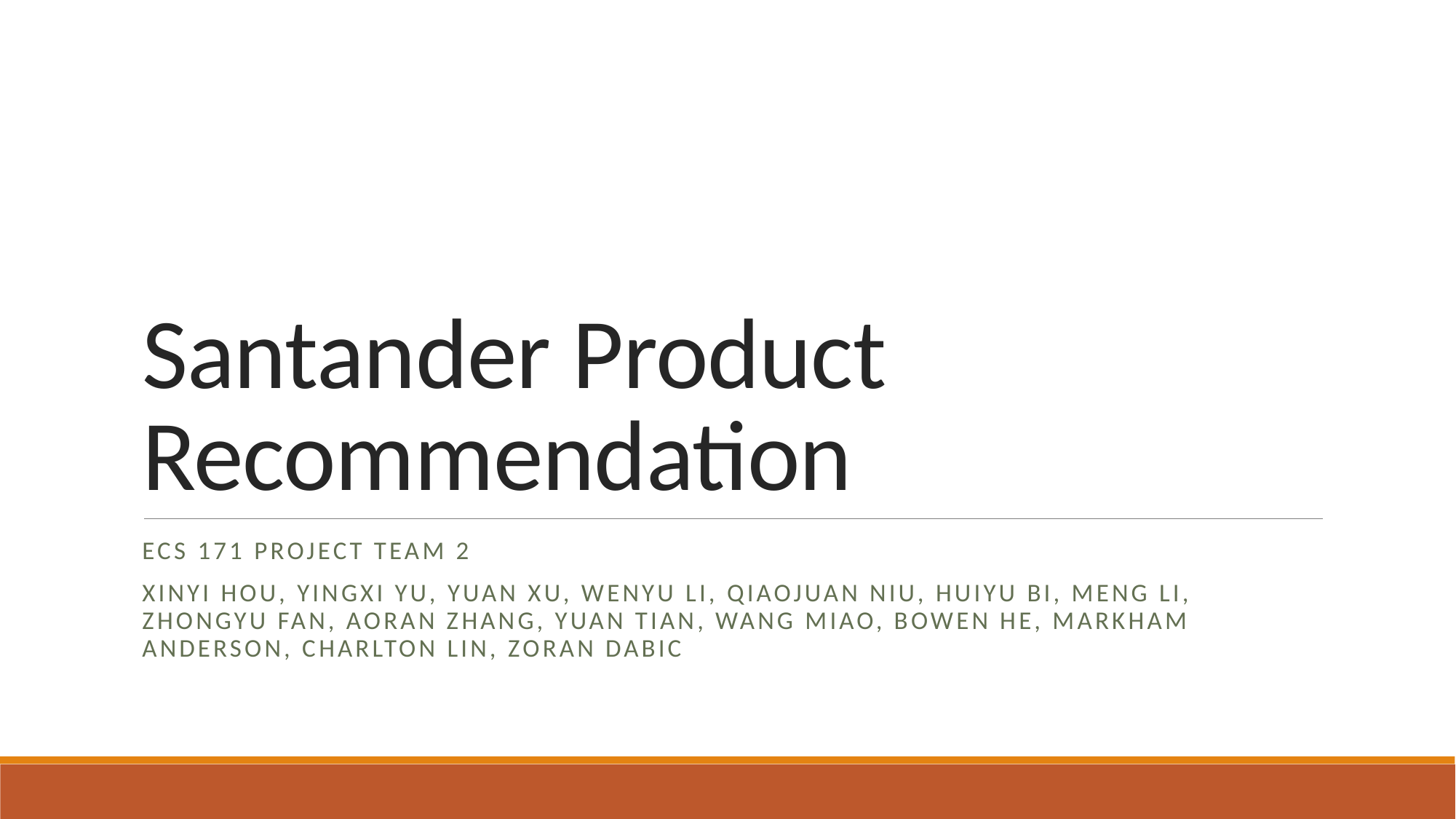

# Santander Product Recommendation
ECS 171 Project team 2
Xinyi Hou, Yingxi yu, yuan xu, wenyu li, qiaojuan niu, huiyu bi, meng li, zhongyu fan, aoran zhang, yuan tian, wang miao, bowen he, markham Anderson, Charlton lin, Zoran dabic